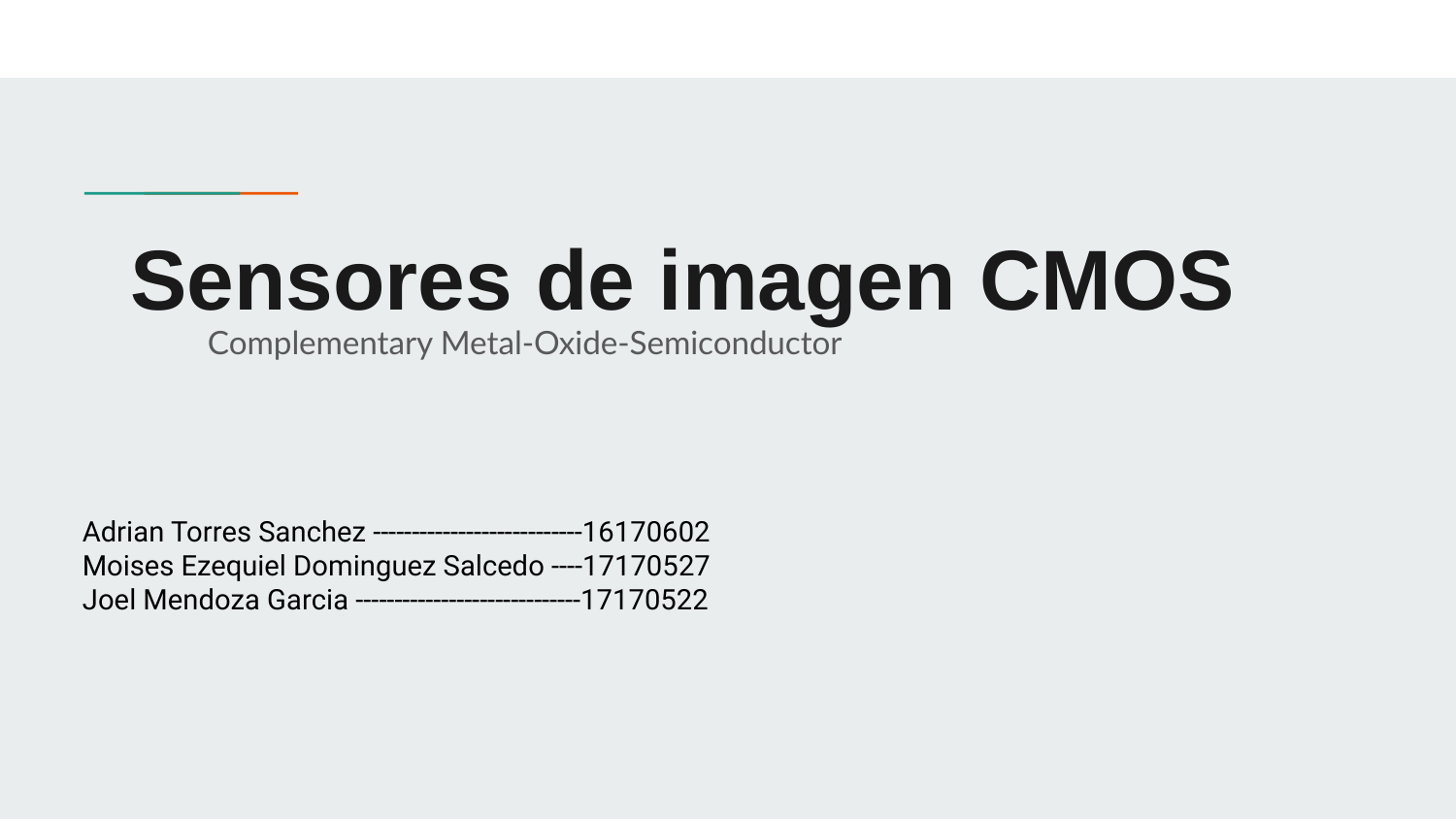

# Sensores de imagen CMOS
Complementary Metal-Oxide-Semiconductor
Adrian Torres Sanchez ---------------------------16170602
Moises Ezequiel Dominguez Salcedo ----17170527
Joel Mendoza Garcia -----------------------------17170522